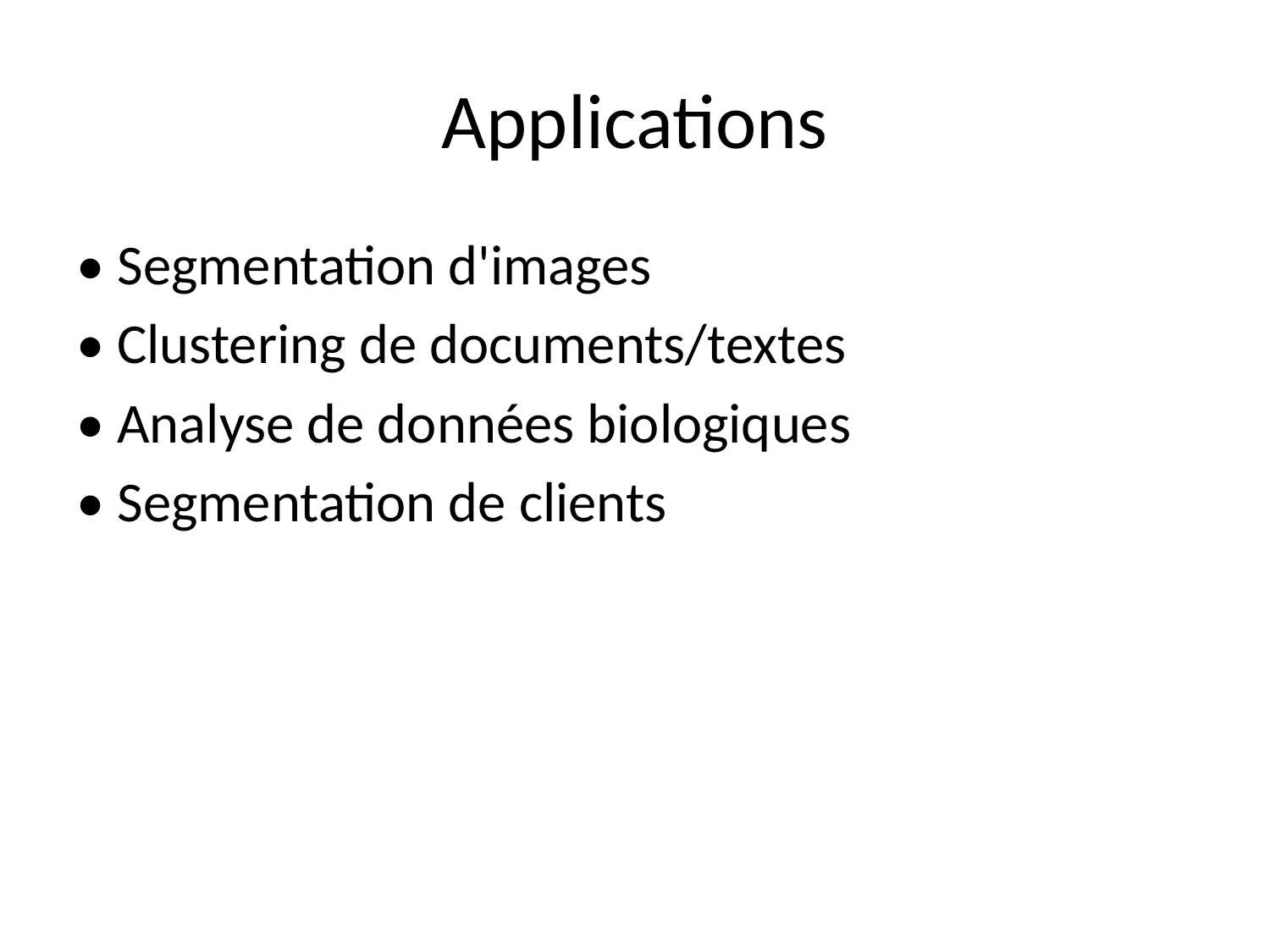

# Applications
• Segmentation d'images
• Clustering de documents/textes
• Analyse de données biologiques
• Segmentation de clients